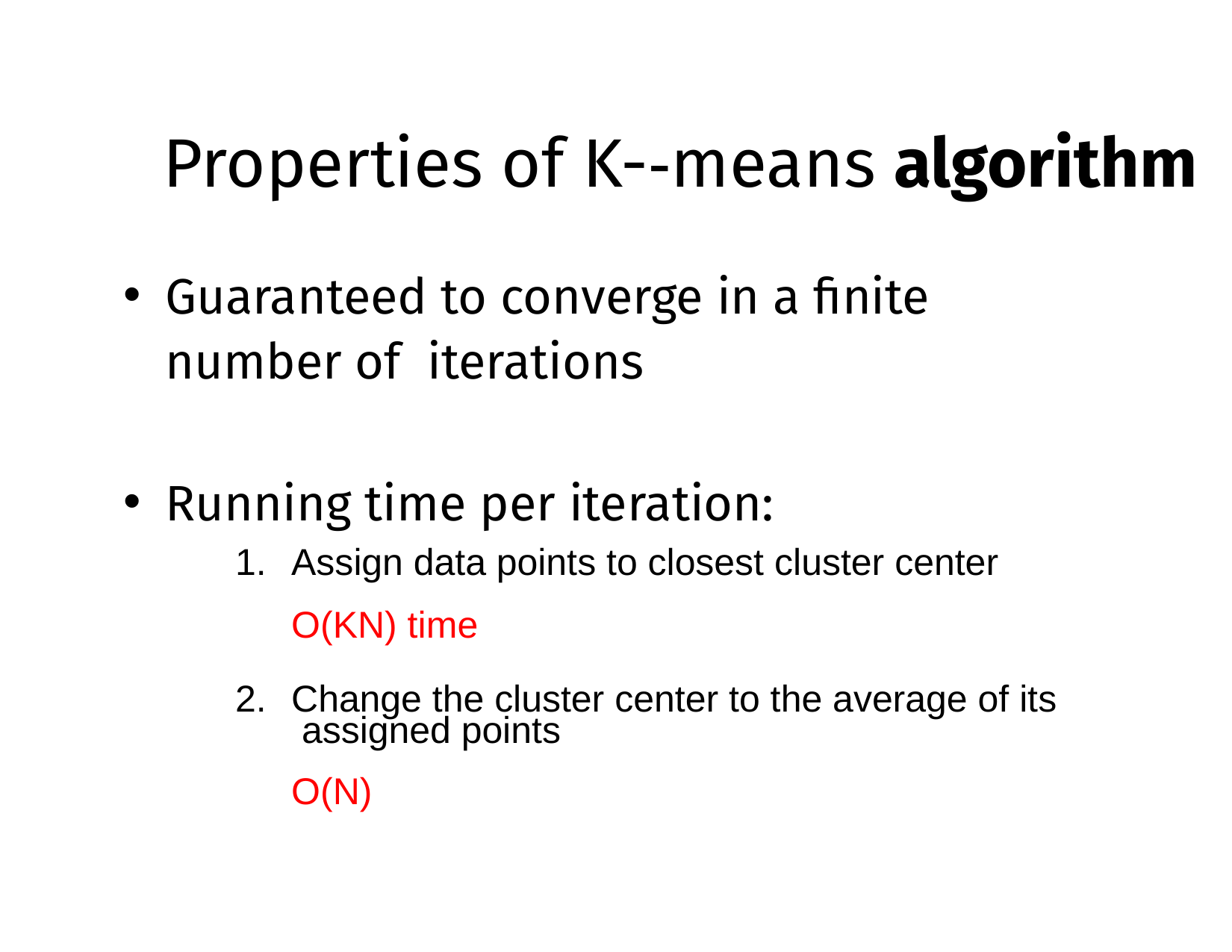

# Properties of K-­‐means algorithm
Guaranteed to converge in a ﬁnite number of  iterations

Running time per iteration:
Assign data points to closest cluster center
O(KN) time

Change the cluster center to the average of its  assigned points
O(N)